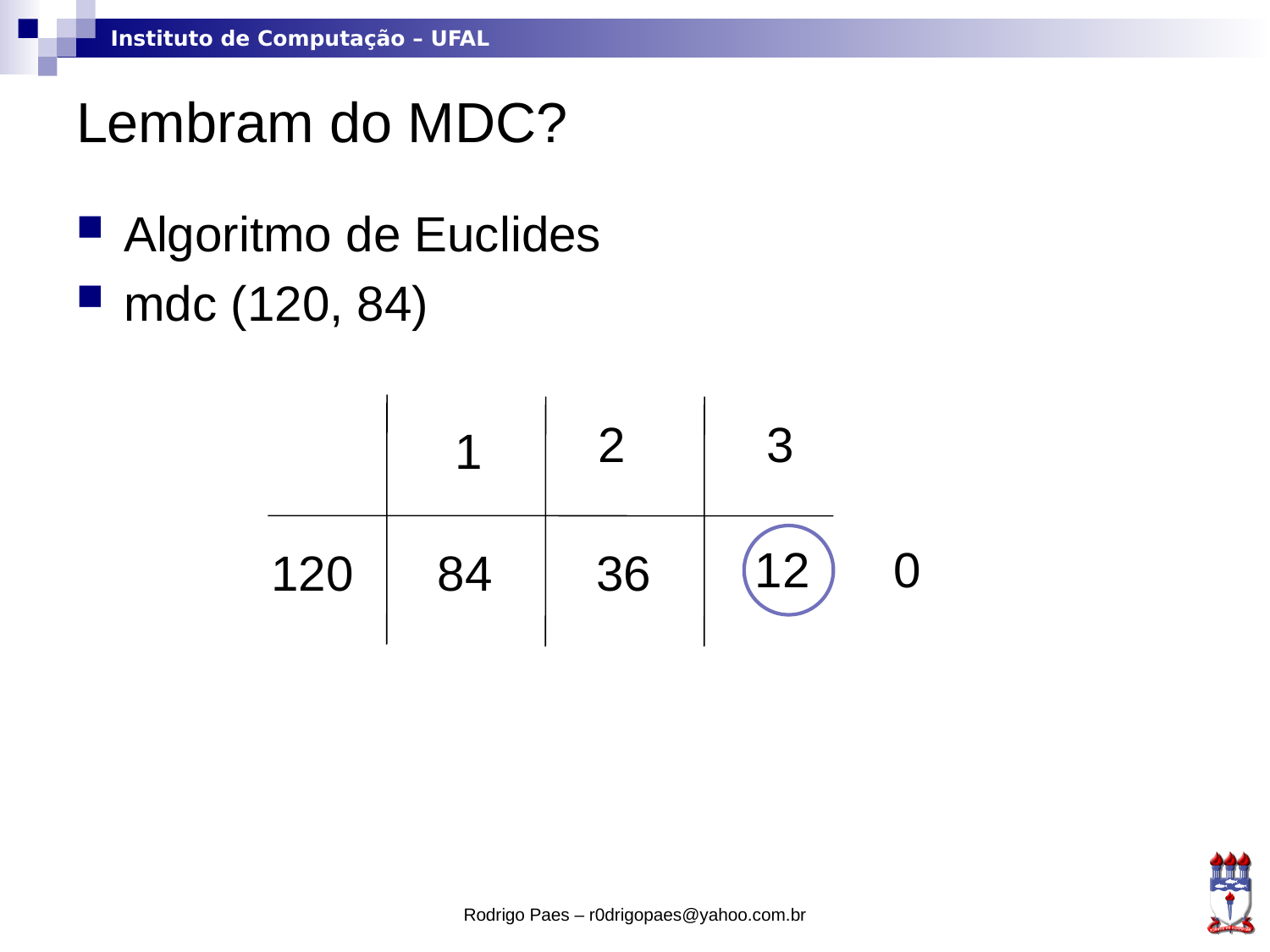

# Lembram do MDC?
Algoritmo de Euclides
mdc (120, 84)

2
3
1

12
0
120
84
36

Rodrigo Paes – r0drigopaes@yahoo.com.br